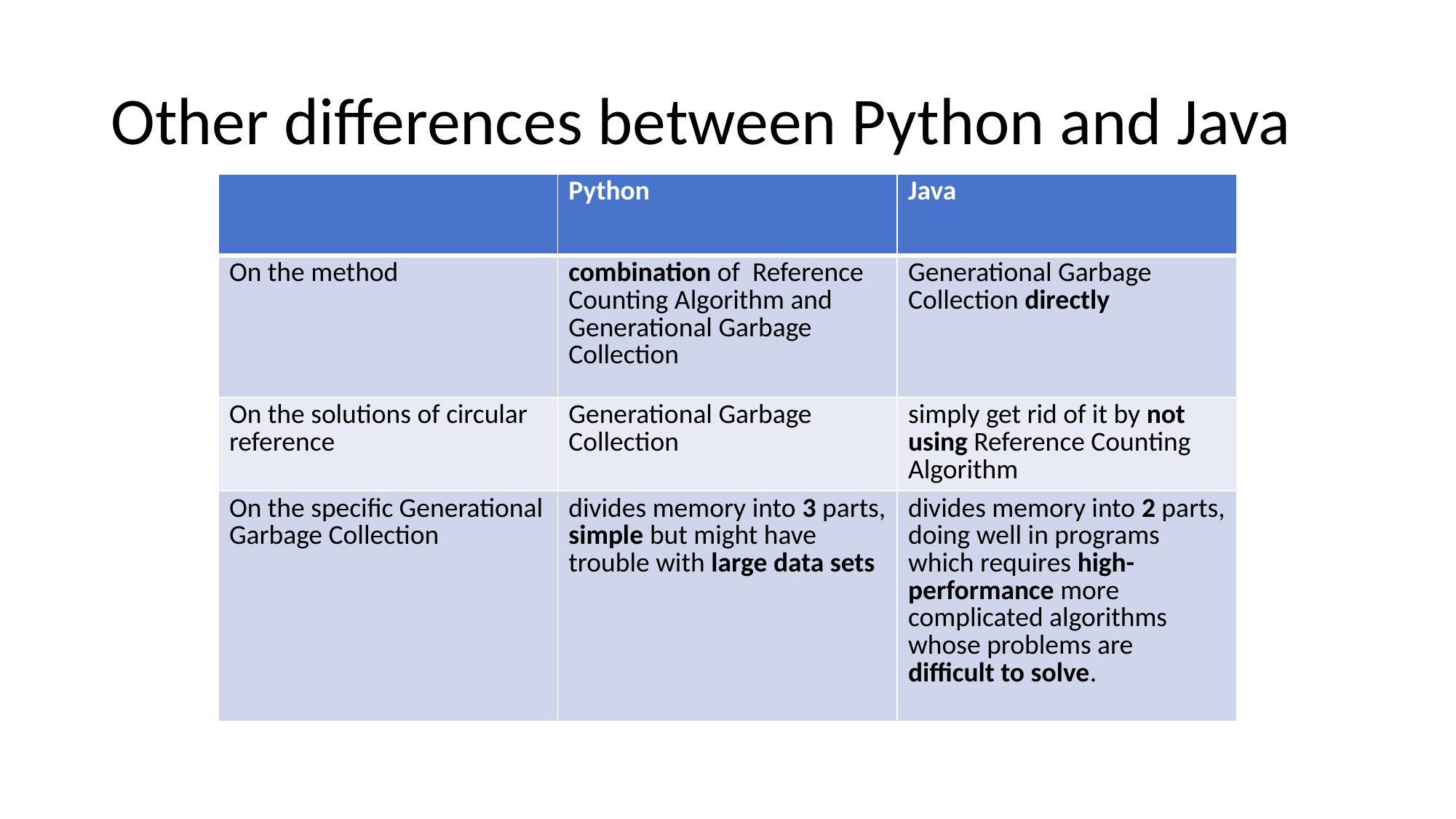

# Other differences between Python and Java
|  | Python | Java |
| --- | --- | --- |
| On the method | combination of Reference Counting Algorithm and Generational Garbage Collection | Generational Garbage Collection directly |
| On the solutions of circular reference | Generational Garbage Collection | simply get rid of it by not using Reference Counting Algorithm |
| On the specific Generational Garbage Collection | divides memory into 3 parts, simple but might have trouble with large data sets | divides memory into 2 parts, doing well in programs which requires high-performance more complicated algorithms whose problems are difficult to solve. |